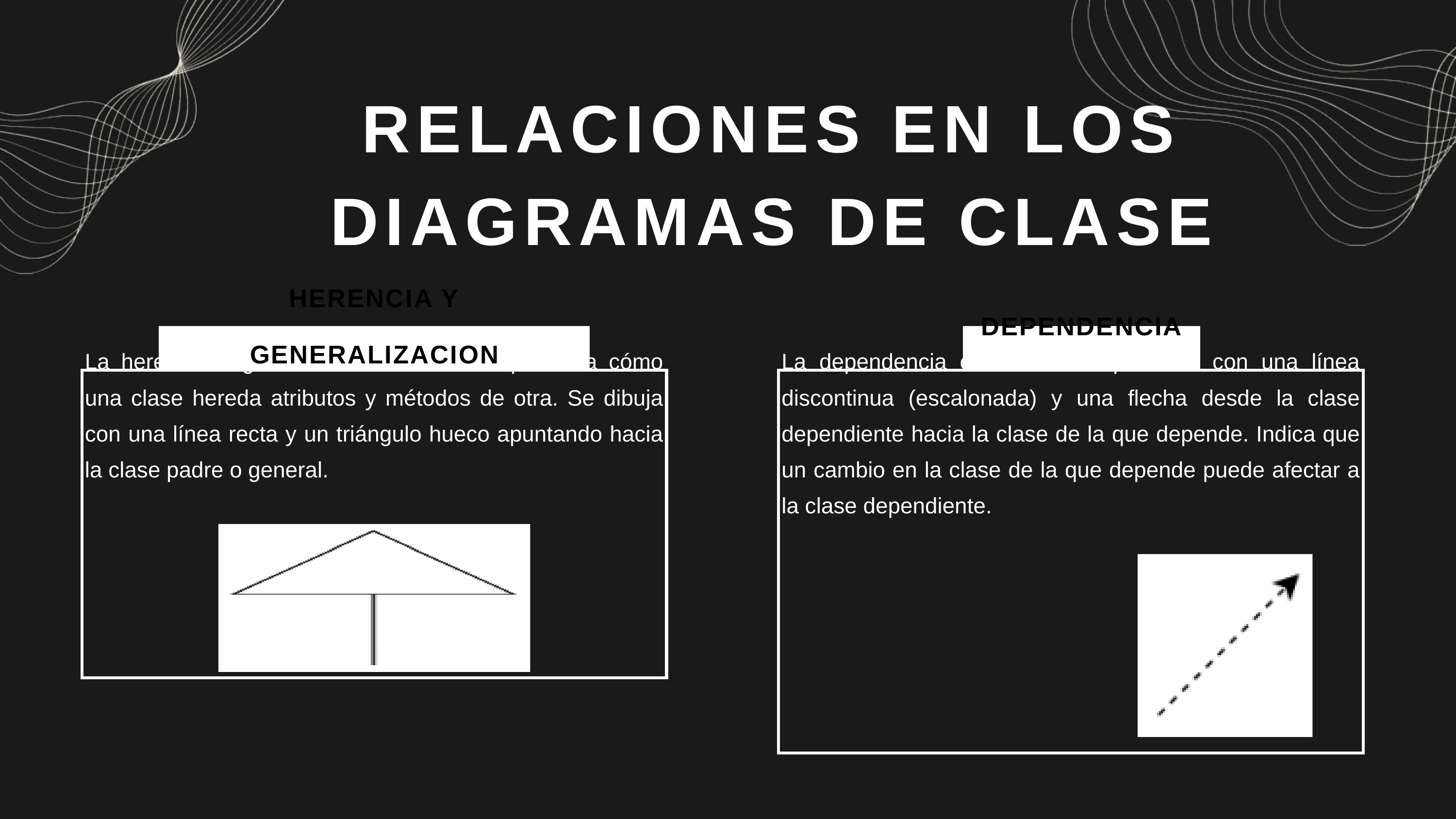

RELACIONES EN LOS DIAGRAMAS DE CLASE

HERENCIA Y GENERALIZACION

DEPENDENCIA

La herencia o generalización en UML representa cómo una clase hereda atributos y métodos de otra. Se dibuja con una línea recta y un triángulo hueco apuntando hacia la clase padre o general.

La dependencia en UML se representa con una línea discontinua (escalonada) y una flecha desde la clase dependiente hacia la clase de la que depende. Indica que un cambio en la clase de la que depende puede afectar a la clase dependiente.